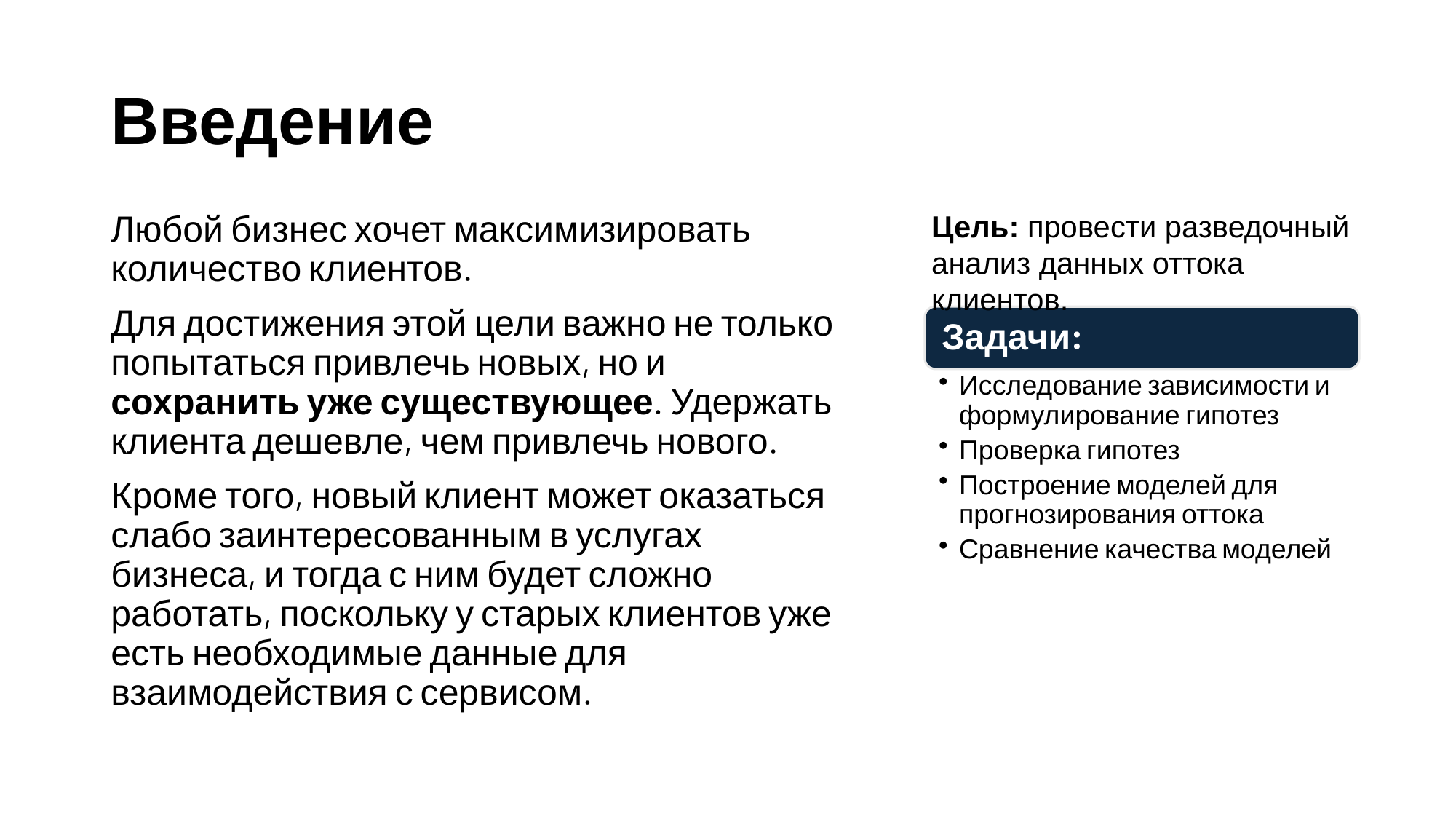

# Введение
Цель: провести разведочный анализ данных оттока клиентов.
Любой бизнес хочет максимизировать количество клиентов.
Для достижения этой цели важно не только попытаться привлечь новых, но и сохранить уже существующее. Удержать клиента дешевле, чем привлечь нового.
Кроме того, новый клиент может оказаться слабо заинтересованным в услугах бизнеса, и тогда с ним будет сложно работать, поскольку у старых клиентов уже есть необходимые данные для взаимодействия с сервисом.
Задачи:
Исследование зависимости и формулирование гипотез
Проверка гипотез
Построение моделей для прогнозирования оттока
Сравнение качества моделей